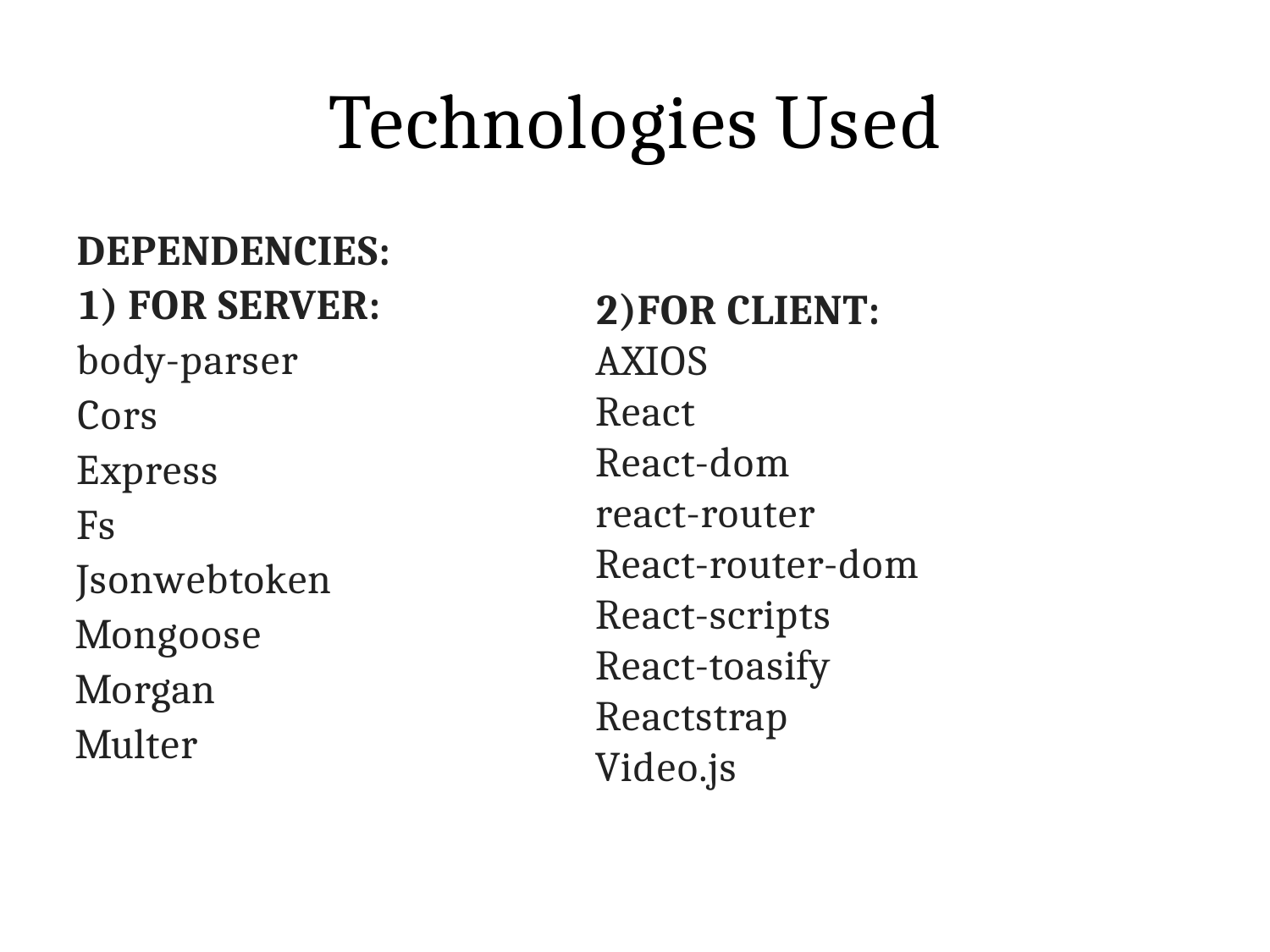

# Technologies Used
DEPENDENCIES:
1) FOR SERVER:
body-parser
Cors
Express
Fs
Jsonwebtoken
Mongoose
Morgan
Multer

2)FOR CLIENT:
AXIOS
React
React-dom
react-router
React-router-dom
React-scripts
React-toasify
Reactstrap
Video.js